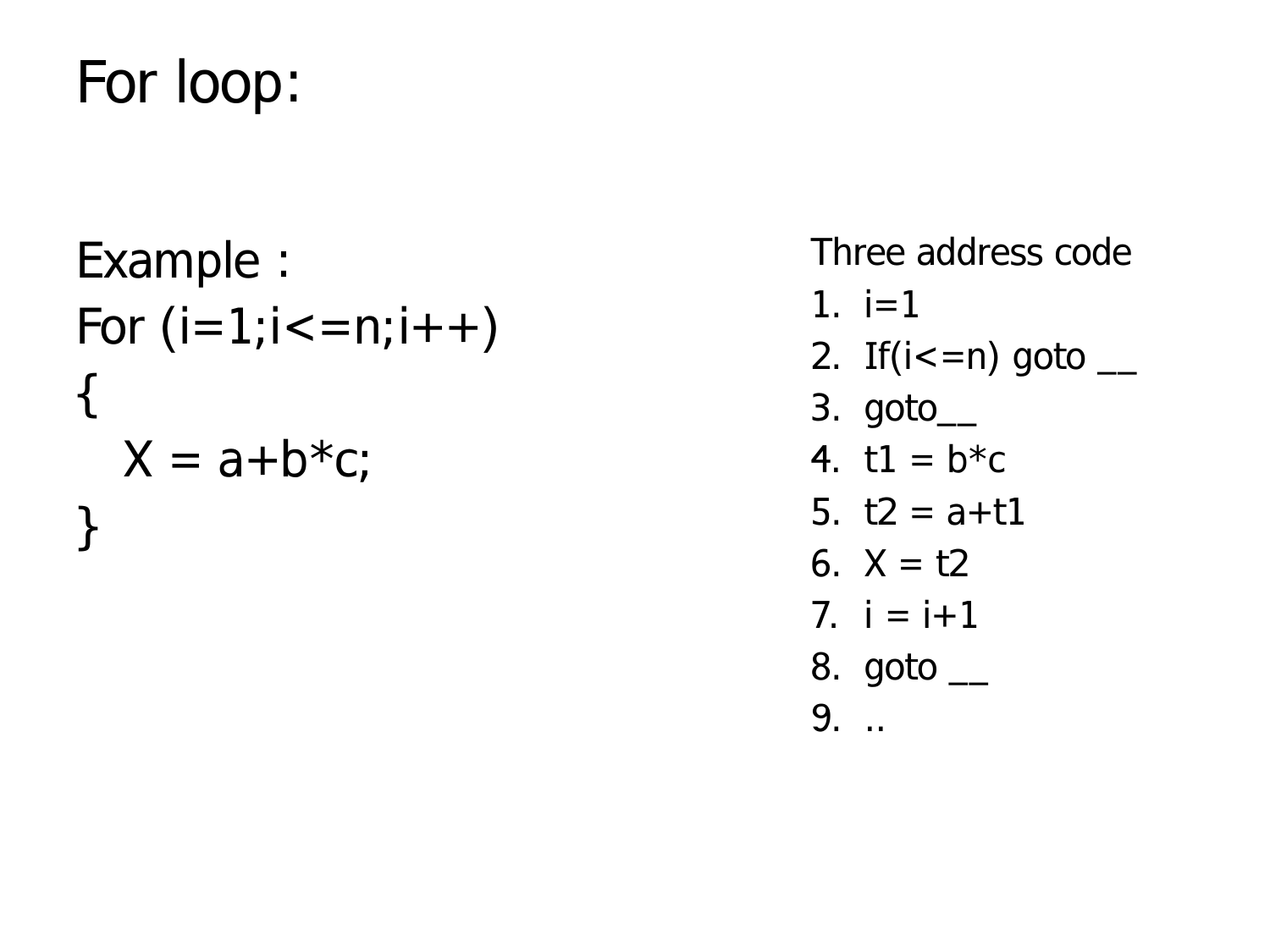

# For loop:
Three address code
i=1
If(i<=n) goto __
goto__
t1 = b*c
t2 = a+t1
X = t2
i = i+1
goto __
..

Example :
For (i=1;i<=n;i++)
{
X = a+b*c;
}